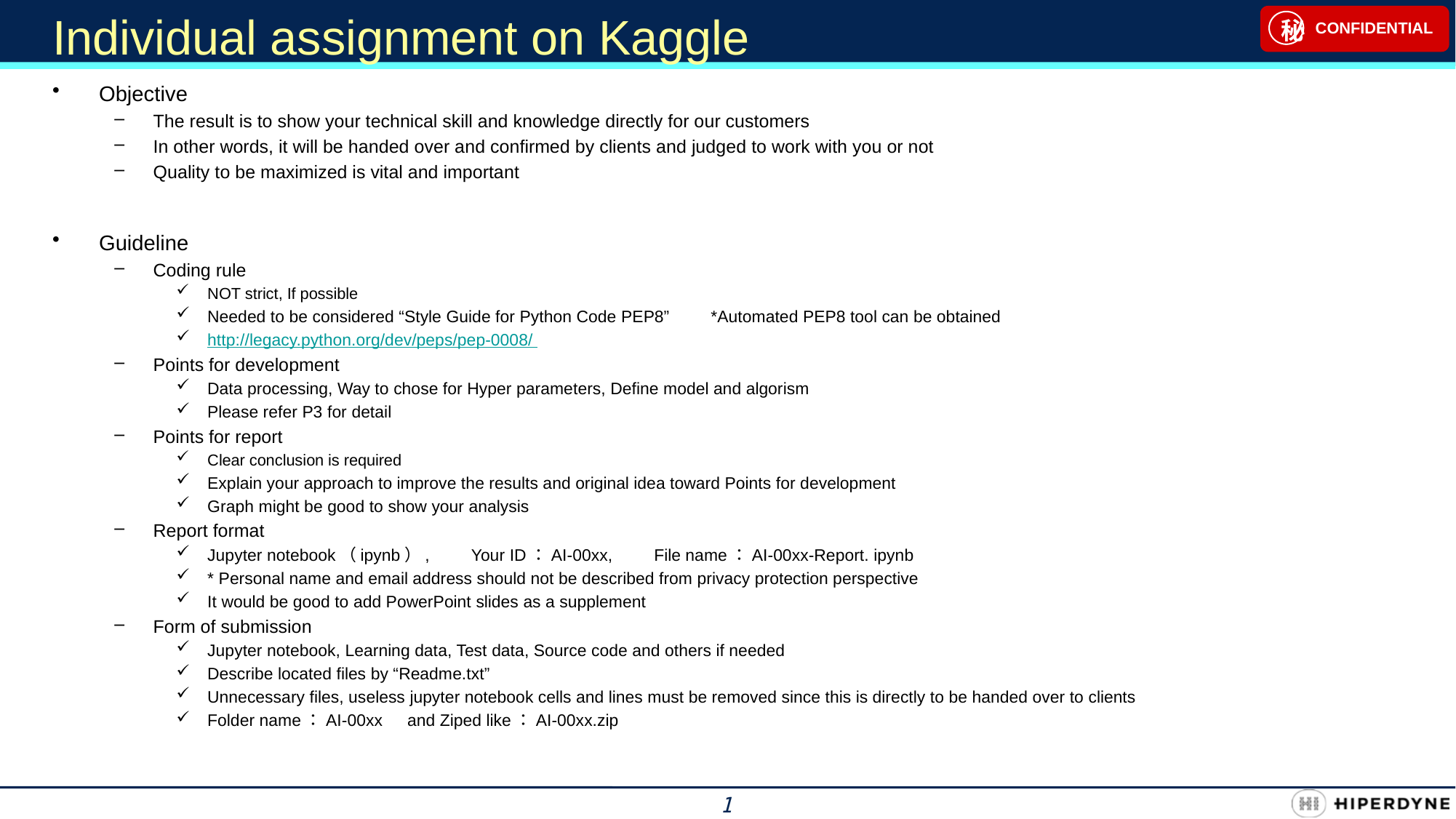

# Individual assignment on Kaggle
Objective
The result is to show your technical skill and knowledge directly for our customers
In other words, it will be handed over and confirmed by clients and judged to work with you or not
Quality to be maximized is vital and important

Guideline
Coding rule
NOT strict, If possible
Needed to be considered “Style Guide for Python Code PEP8”　　*Automated PEP8 tool can be obtained
http://legacy.python.org/dev/peps/pep-0008/
Points for development
Data processing, Way to chose for Hyper parameters, Define model and algorism
Please refer P3 for detail
Points for report
Clear conclusion is required
Explain your approach to improve the results and original idea toward Points for development
Graph might be good to show your analysis
Report format
Jupyter notebook（ipynb）,　　Your ID：AI-00xx,　　File name：AI-00xx-Report. ipynb
* Personal name and email address should not be described from privacy protection perspective
It would be good to add PowerPoint slides as a supplement
Form of submission
Jupyter notebook, Learning data, Test data, Source code and others if needed
Describe located files by “Readme.txt”
Unnecessary files, useless jupyter notebook cells and lines must be removed since this is directly to be handed over to clients
Folder name：AI-00xx　and Ziped like：AI-00xx.zip
1